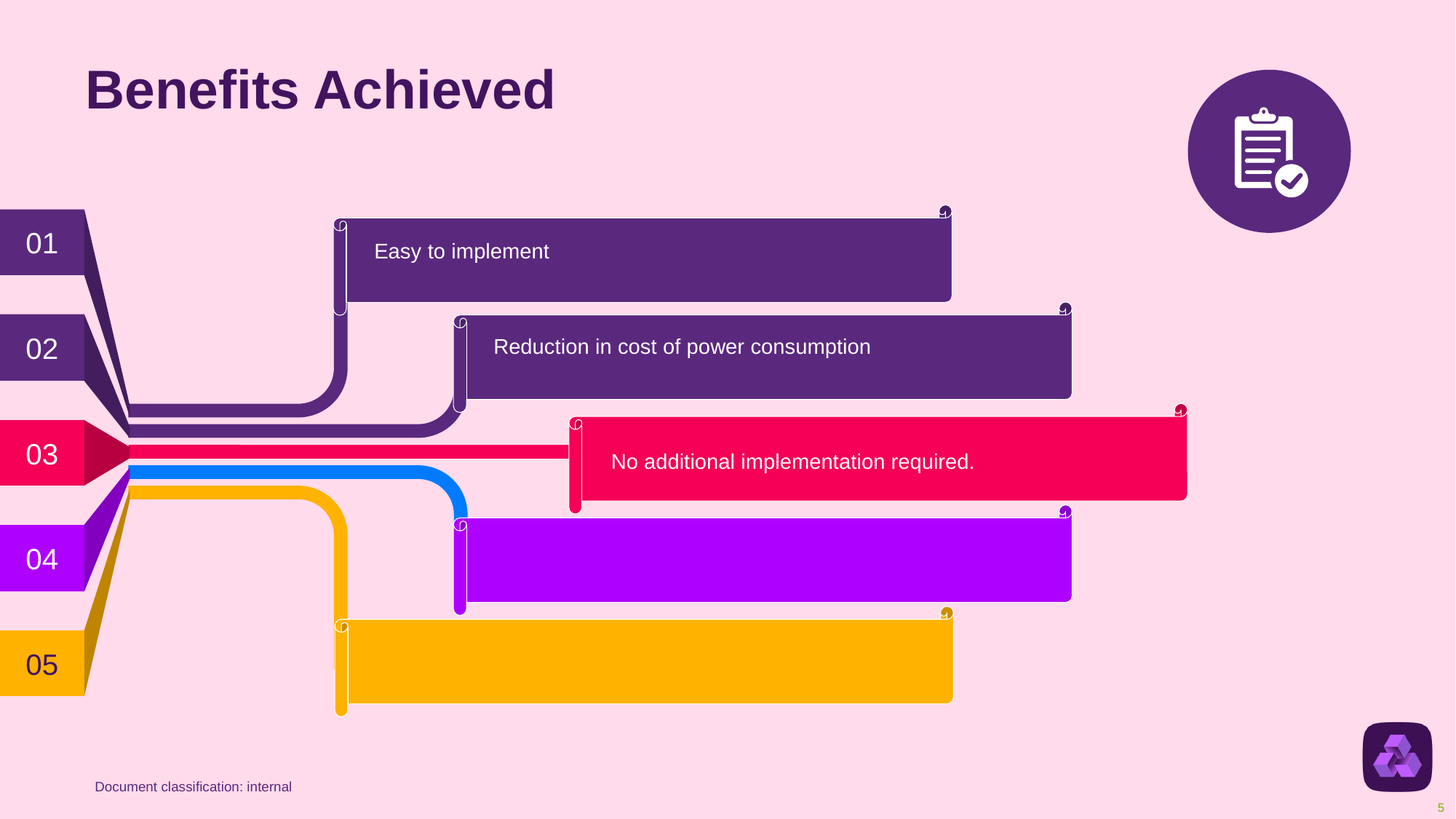

Benefits Achieved

01
Easy to implement

02

Reduction in cost of power consumption

03

No additional implementation required.

04

05